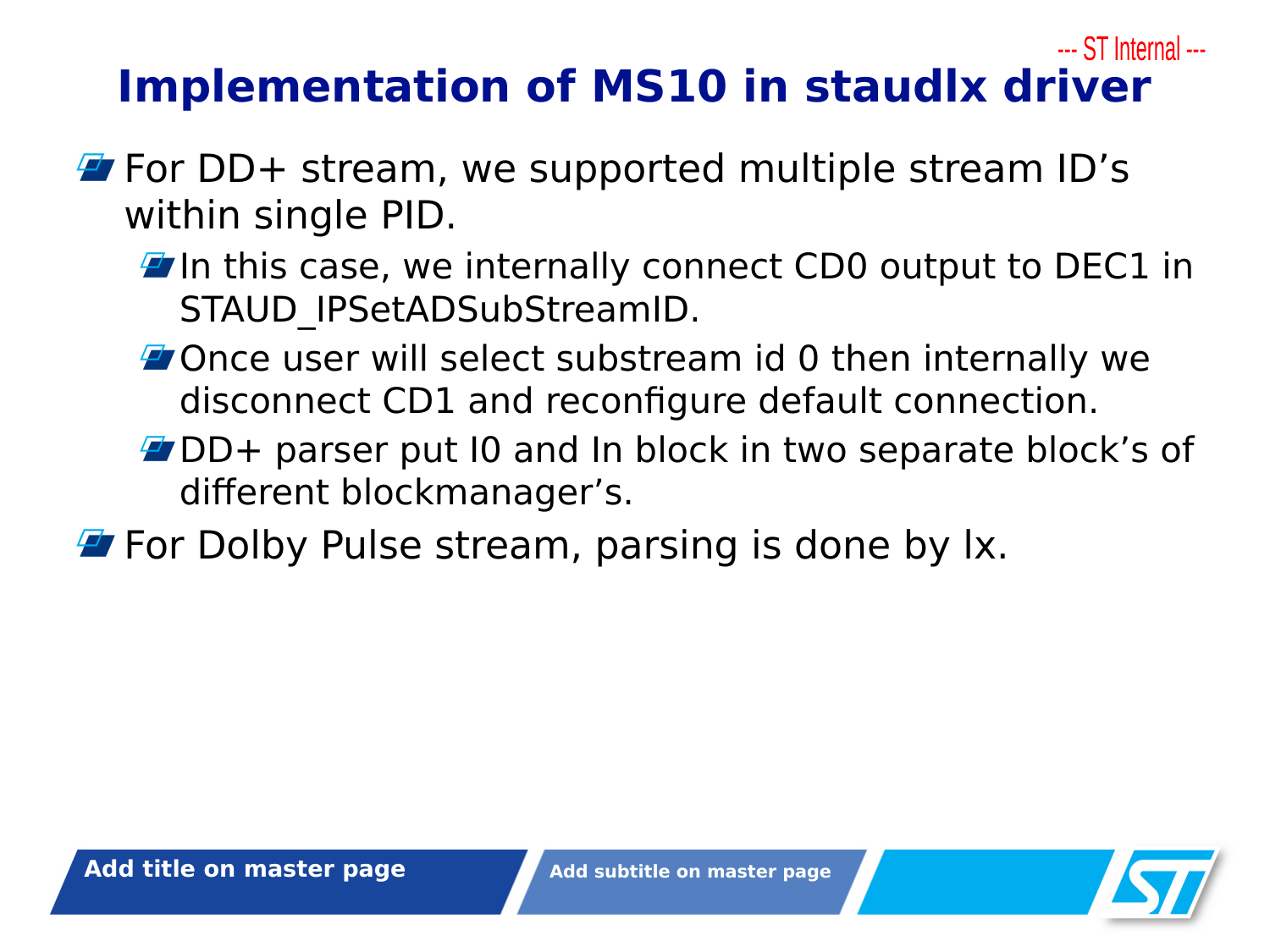

# Implementation of MS10 in staudlx driver
For DD+ stream, we supported multiple stream ID’s within single PID.
In this case, we internally connect CD0 output to DEC1 in STAUD_IPSetADSubStreamID.
Once user will select substream id 0 then internally we disconnect CD1 and reconfigure default connection.
DD+ parser put I0 and In block in two separate block’s of different blockmanager’s.
For Dolby Pulse stream, parsing is done by lx.